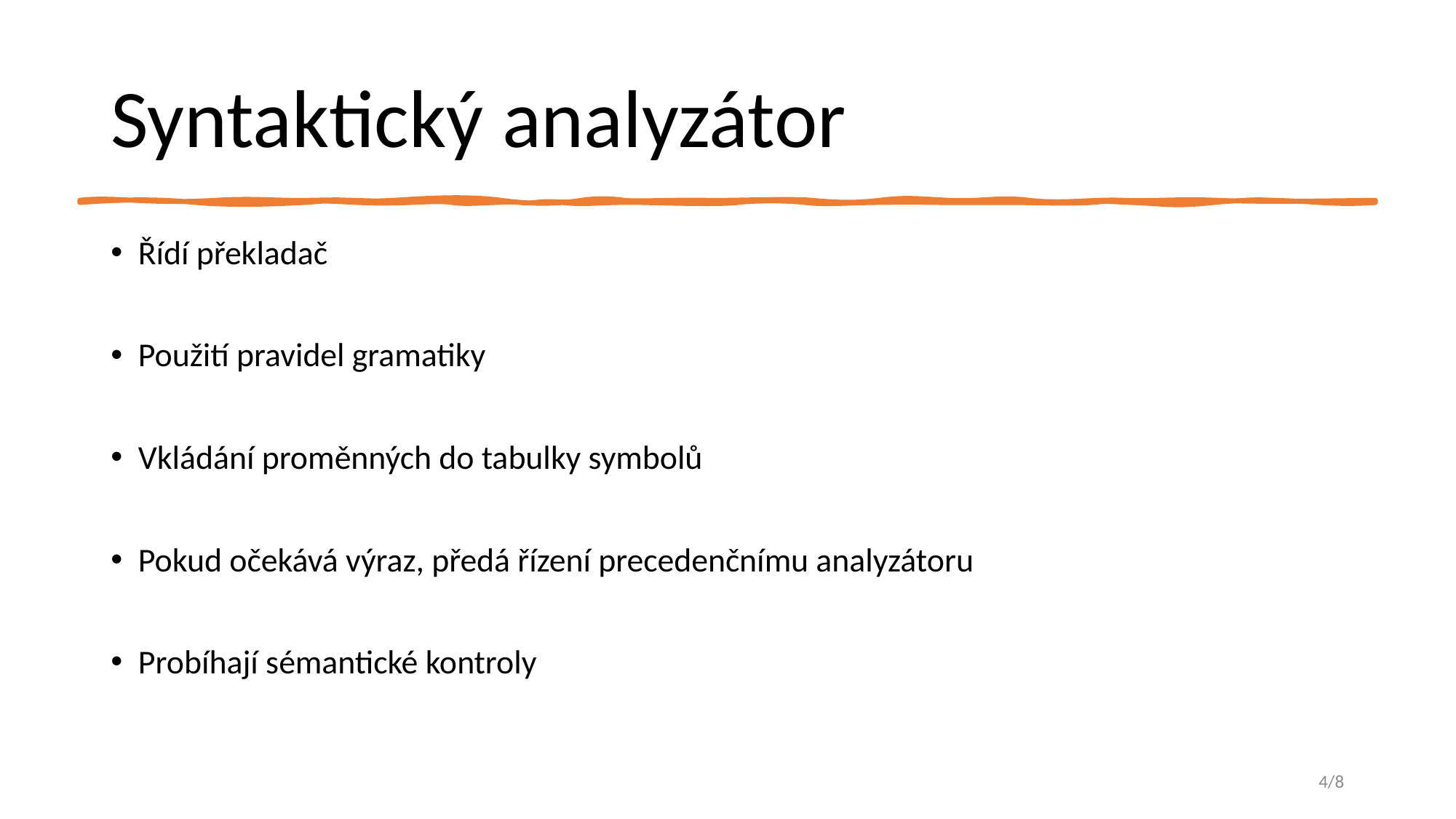

# Syntaktický analyzátor

Řídí překladač

Použití pravidel gramatiky

Vkládání proměnných do tabulky symbolů

Pokud očekává výraz, předá řízení precedenčnímu analyzátoru

Probíhají sémantické kontroly

4/8